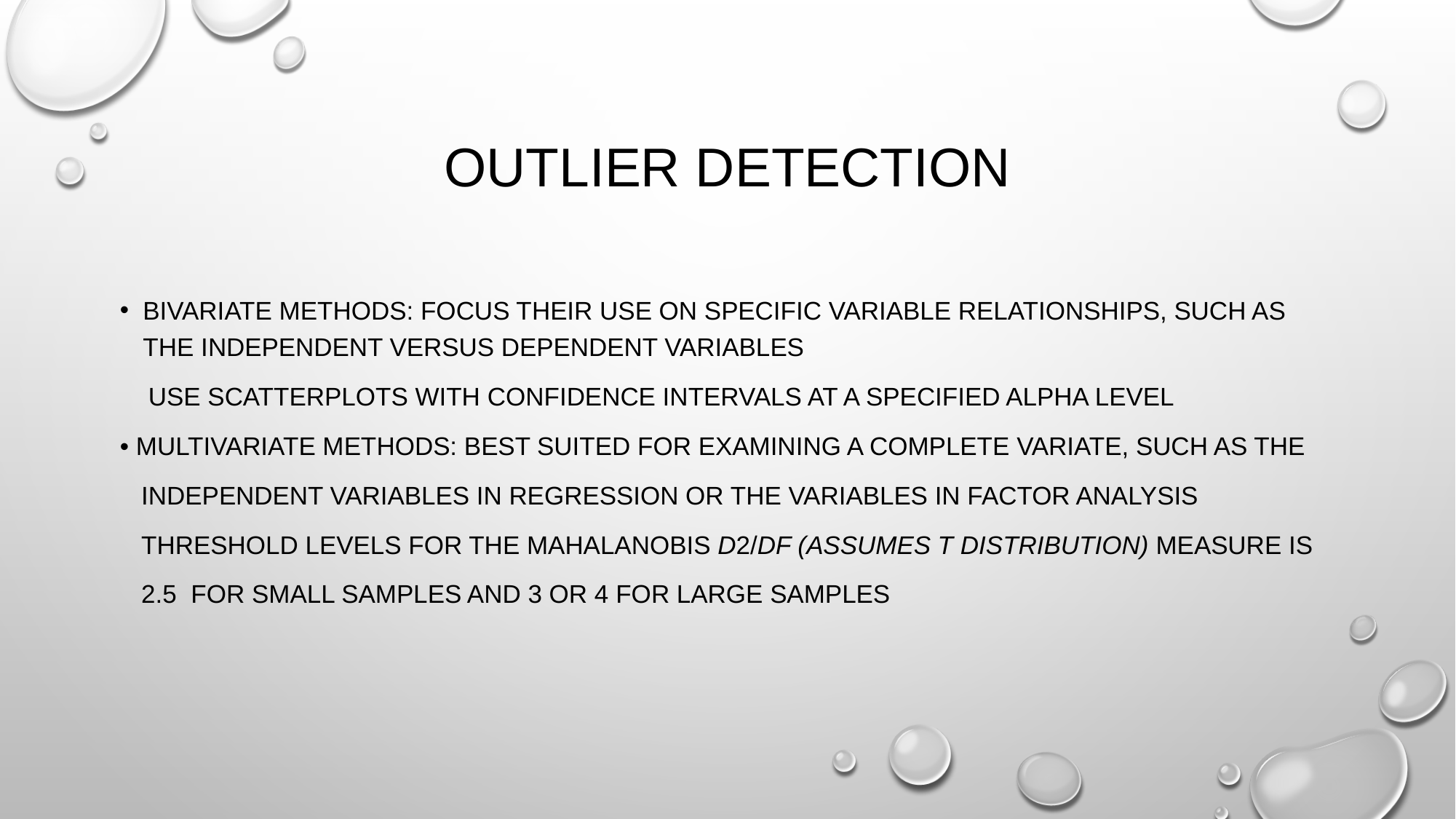

# Outlier Detection
Bivariate methods: Focus their use on specific variable relationships, such as the independent versus dependent variables
    Use scatterplots with confidence intervals at a specified alpha level
• Multivariate methods: Best suited for examining a complete variate, such as the
   independent variables in regression or the variables in factor analysis
   Threshold levels for the Mahalanobis D2/df (assumes t distribution) measure is
   2.5  for small samples and 3 or 4 for large samples